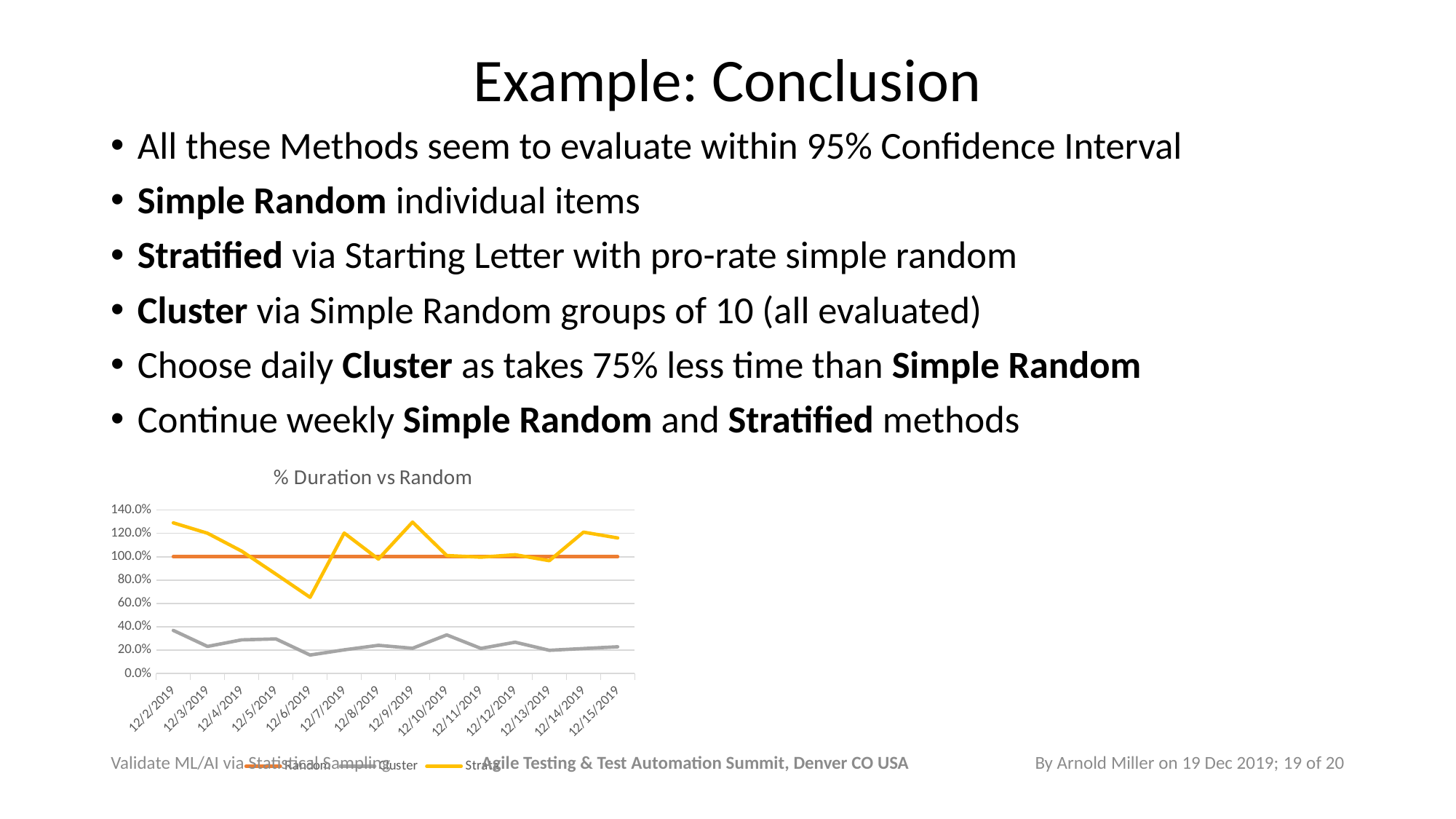

# Example: Conclusion
All these Methods seem to evaluate within 95% Confidence Interval
Simple Random individual items
Stratified via Starting Letter with pro-rate simple random
Cluster via Simple Random groups of 10 (all evaluated)
Choose daily Cluster as takes 75% less time than Simple Random
Continue weekly Simple Random and Stratified methods

### Chart: % Duration vs Random

| Category | Random | Cluster | Strata |
|---|---|---|---|
| 43801 | 1.0 | 0.3693379790940767 | 1.2905923344947736 |
| 43802 | 1.0 | 0.23208191126279865 | 1.2013651877133107 |
| 43803 | 1.0 | 0.288265306122449 | 1.0484693877551021 |
| 43804 | 1.0 | 0.2962962962962963 | 0.8518518518518519 |
| 43805 | 1.0 | 0.15849056603773584 | 0.6528301886792452 |
| 43806 | 1.0 | 0.20304568527918782 | 1.2030456852791878 |
| 43807 | 1.0 | 0.24172185430463577 | 0.9801324503311258 |
| 43808 | 1.0 | 0.2161290322580645 | 1.2967741935483872 |
| 43809 | 1.0 | 0.33076923076923076 | 1.0102564102564102 |
| 43810 | 1.0 | 0.2152777777777778 | 0.9965277777777778 |
| 43811 | 1.0 | 0.2679738562091503 | 1.0174291938997821 |
| 43812 | 1.0 | 0.19887955182072828 | 0.9663865546218487 |
| 43813 | 1.0 | 0.21403508771929824 | 1.2105263157894737 |
| 43814 | 1.0 | 0.22910216718266255 | 1.1609907120743035 |
By Arnold Miller on 19 Dec 2019; 19 of 20
Agile Testing & Test Automation Summit, Denver CO USA
Validate ML/AI via Statistical Sampling